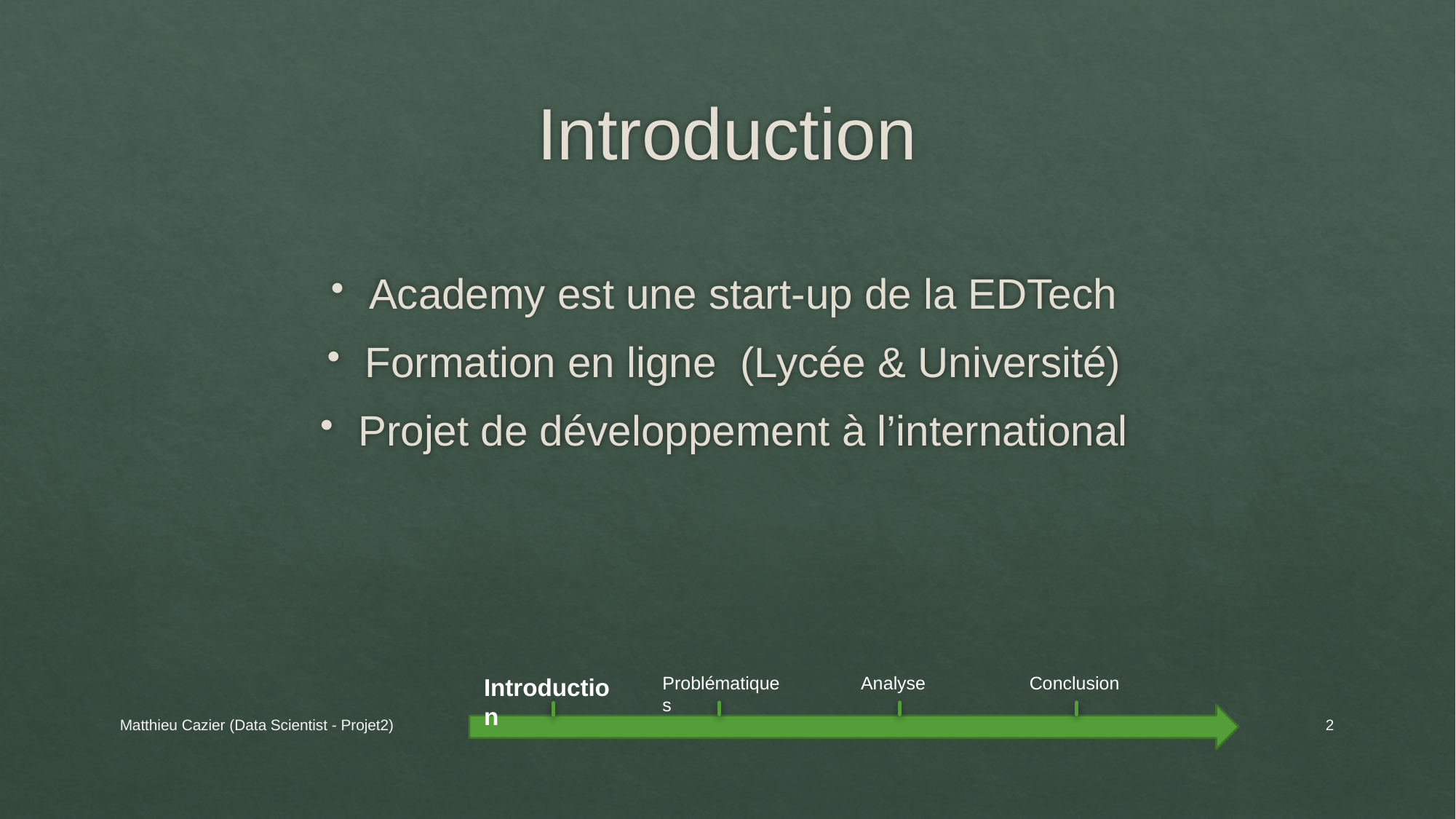

# Introduction

Academy est une start-up de la EDTech
Formation en ligne  (Lycée & Université)
Projet de développement à l’international
Problématiques
Analyse
Conclusion
Introduction

Matthieu Cazier (Data Scientist - Projet2)
2